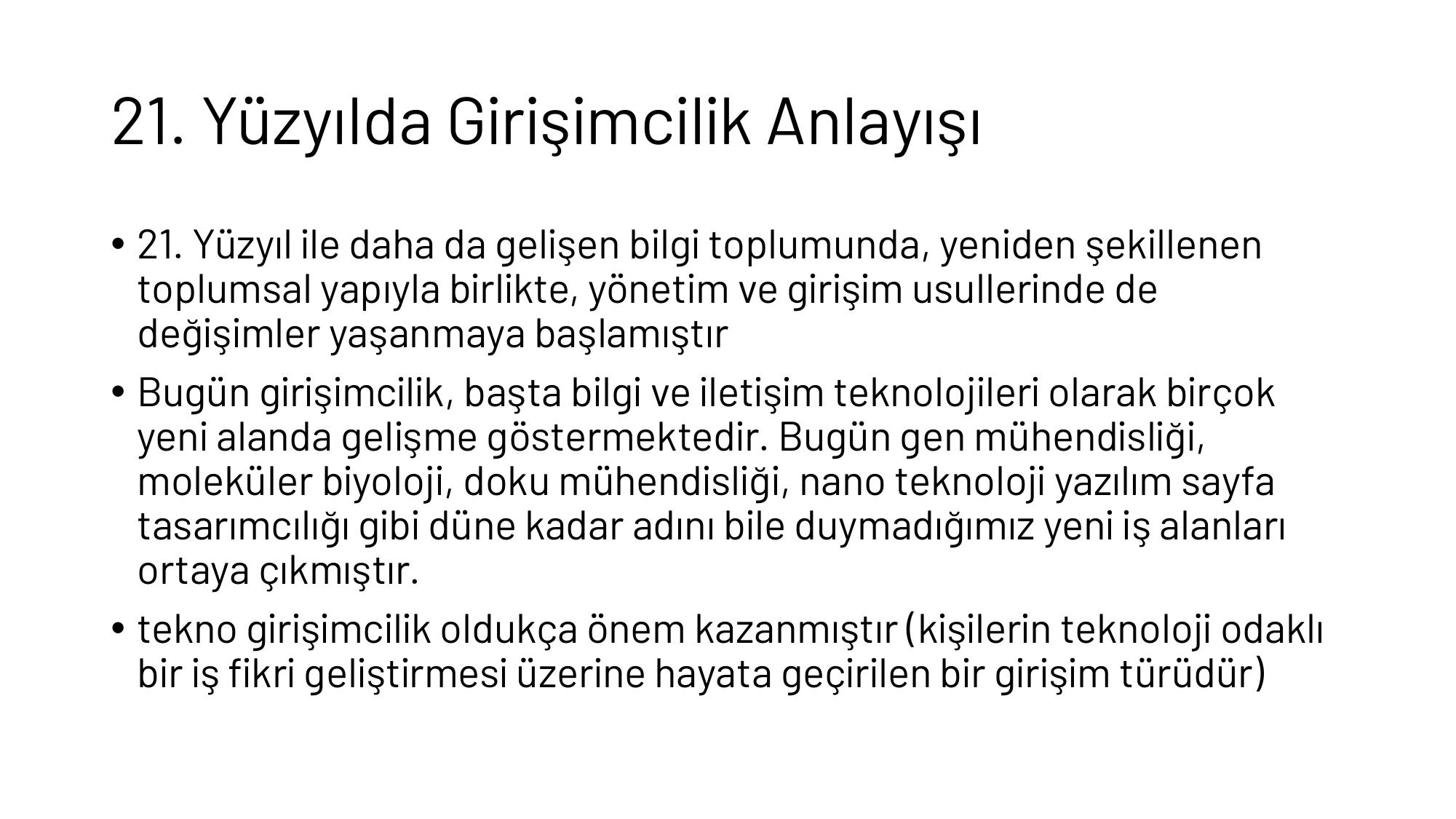

# 21. Yüzyılda Girişimcilik Anlayışı
21. Yüzyıl ile daha da gelişen bilgi toplumunda, yeniden şekillenen toplumsal yapıyla birlikte, yönetim ve girişim usullerinde de değişimler yaşanmaya başlamıştır
Bugün girişimcilik, başta bilgi ve iletişim teknolojileri olarak birçok yeni alanda gelişme göstermektedir. Bugün gen mühendisliği, moleküler biyoloji, doku mühendisliği, nano teknoloji yazılım sayfa tasarımcılığı gibi düne kadar adını bile duymadığımız yeni iş alanları ortaya çıkmıştır.
tekno girişimcilik oldukça önem kazanmıştır (kişilerin teknoloji odaklı bir iş fikri geliştirmesi üzerine hayata geçirilen bir girişim türüdür)